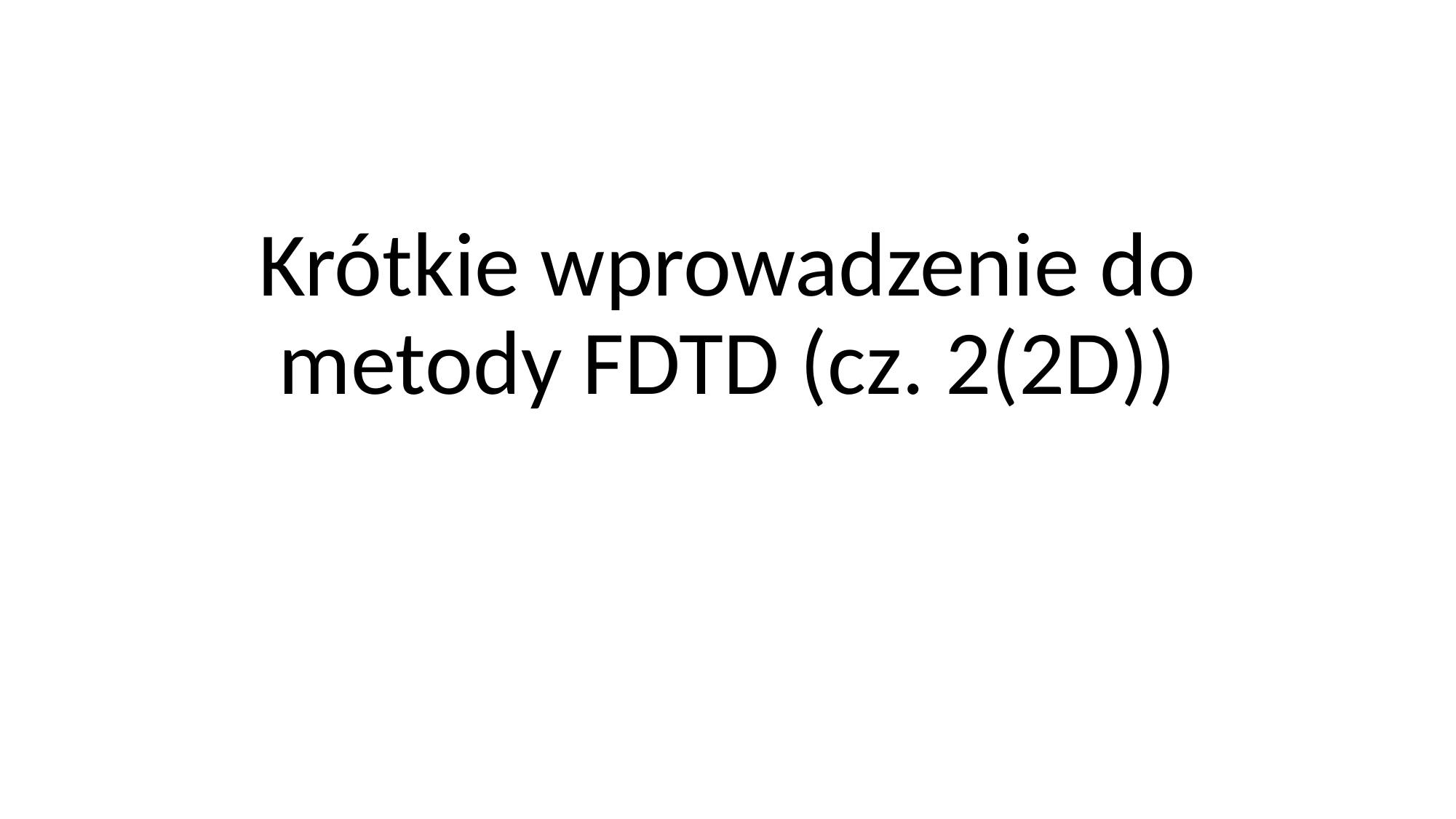

# Krótkie wprowadzenie do metody FDTD (cz. 2(2D))